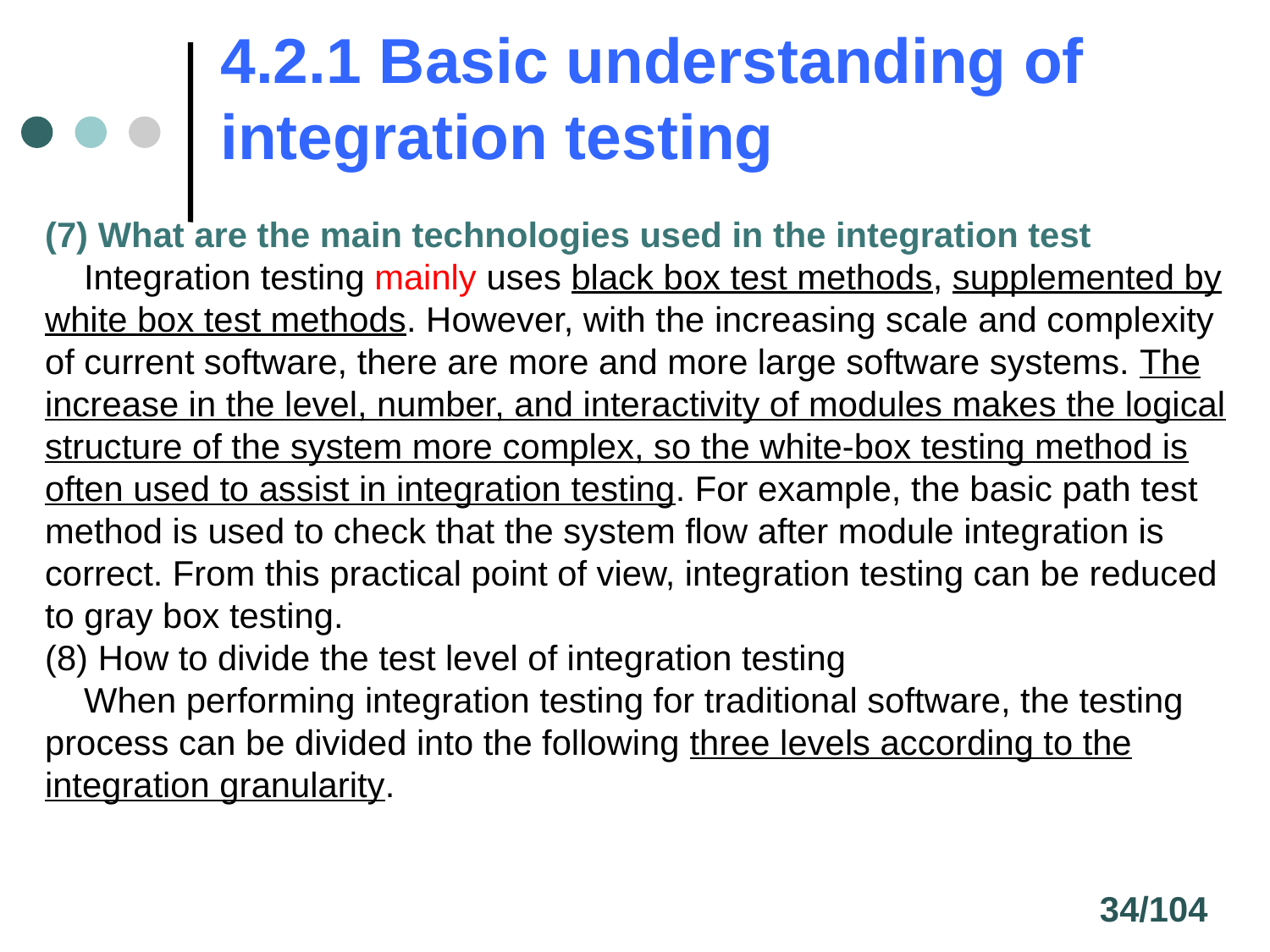

# 4.2.1 Basic understanding of integration testing

(7) What are the main technologies used in the integration test
    Integration testing mainly uses black box test methods, supplemented by white box test methods. However, with the increasing scale and complexity of current software, there are more and more large software systems. The increase in the level, number, and interactivity of modules makes the logical structure of the system more complex, so the white-box testing method is often used to assist in integration testing. For example, the basic path test method is used to check that the system flow after module integration is correct. From this practical point of view, integration testing can be reduced to gray box testing.
(8) How to divide the test level of integration testing
    When performing integration testing for traditional software, the testing process can be divided into the following three levels according to the integration granularity.

34/104